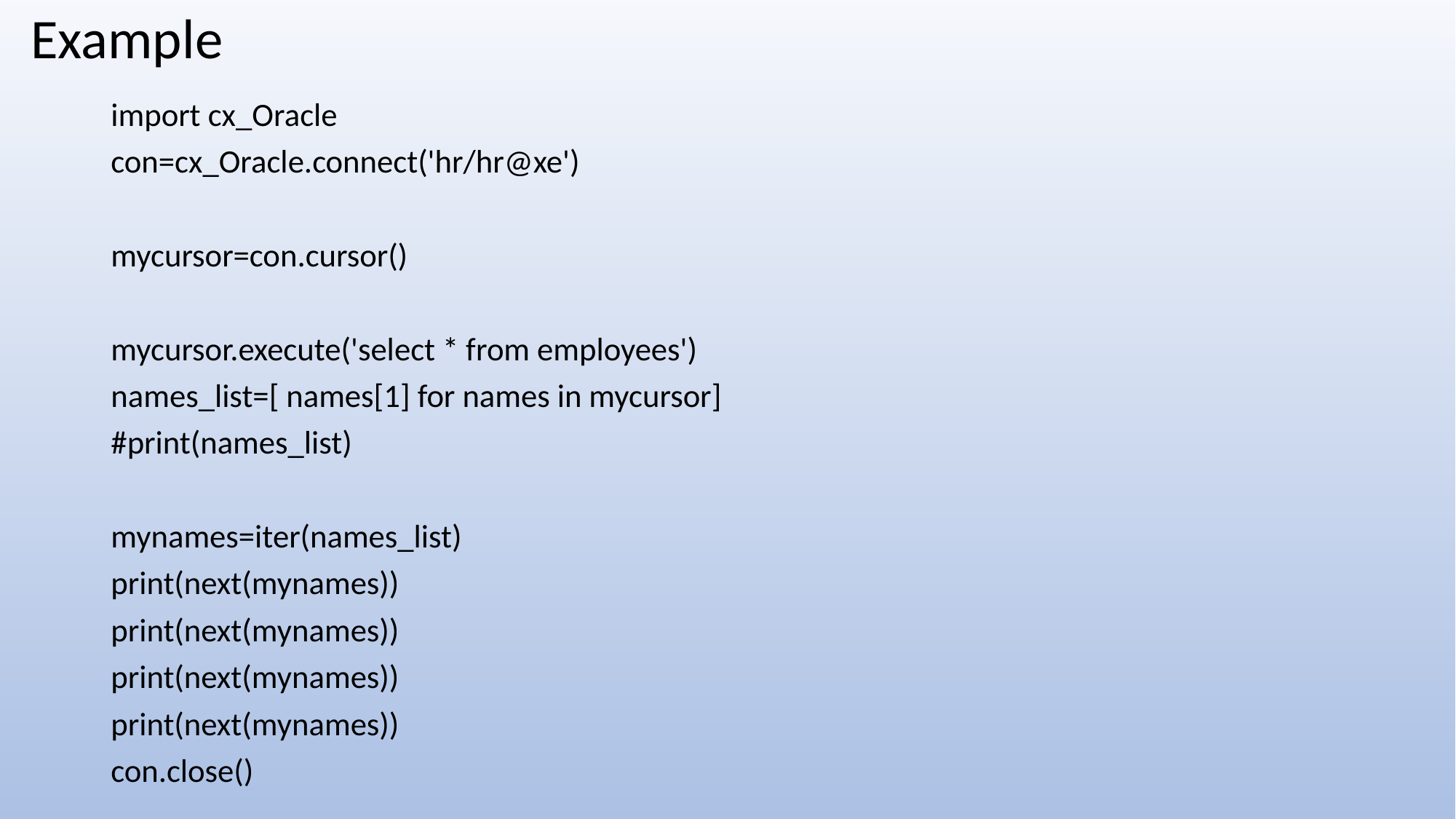

# Example
import cx_Oracle
con=cx_Oracle.connect('hr/hr@xe')

mycursor=con.cursor()

mycursor.execute('select * from employees')
names_list=[ names[1] for names in mycursor]
#print(names_list)

mynames=iter(names_list)
print(next(mynames))
print(next(mynames))
print(next(mynames))
print(next(mynames))
con.close()